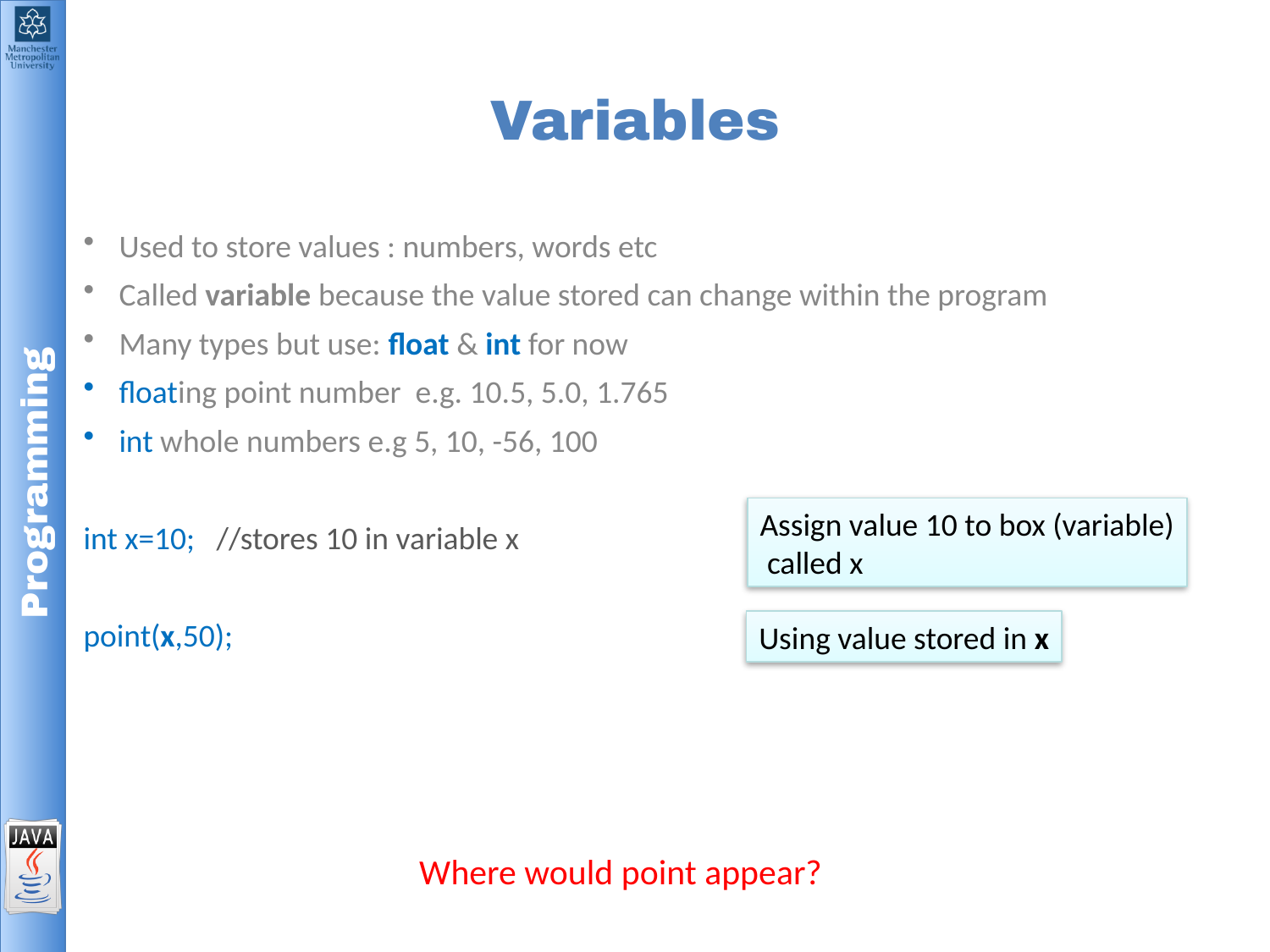

# Variables
Used to store values : numbers, words etc
Called variable because the value stored can change within the program
Many types but use: float & int for now
floating point number  e.g. 10.5, 5.0, 1.765
int whole numbers e.g 5, 10, -56, 100

int x=10;   //stores 10 in variable x

point(x,50);
Assign value 10 to box (variable)
 called x
Using value stored in x
Where would point appear?